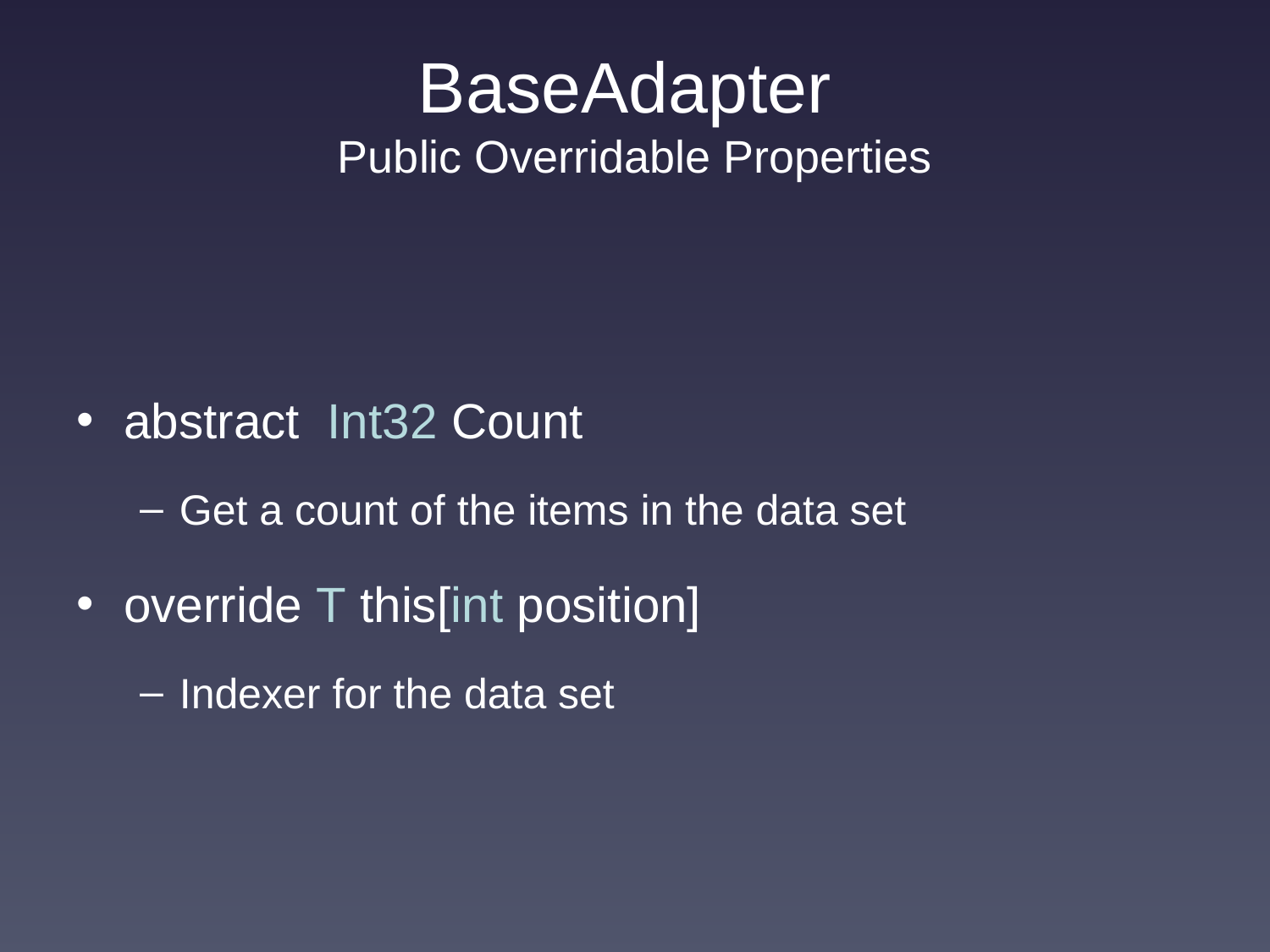

# BaseAdapter Public Overridable Properties
abstract  Int32 Count
Get a count of the items in the data set
override T this[int position]
Indexer for the data set